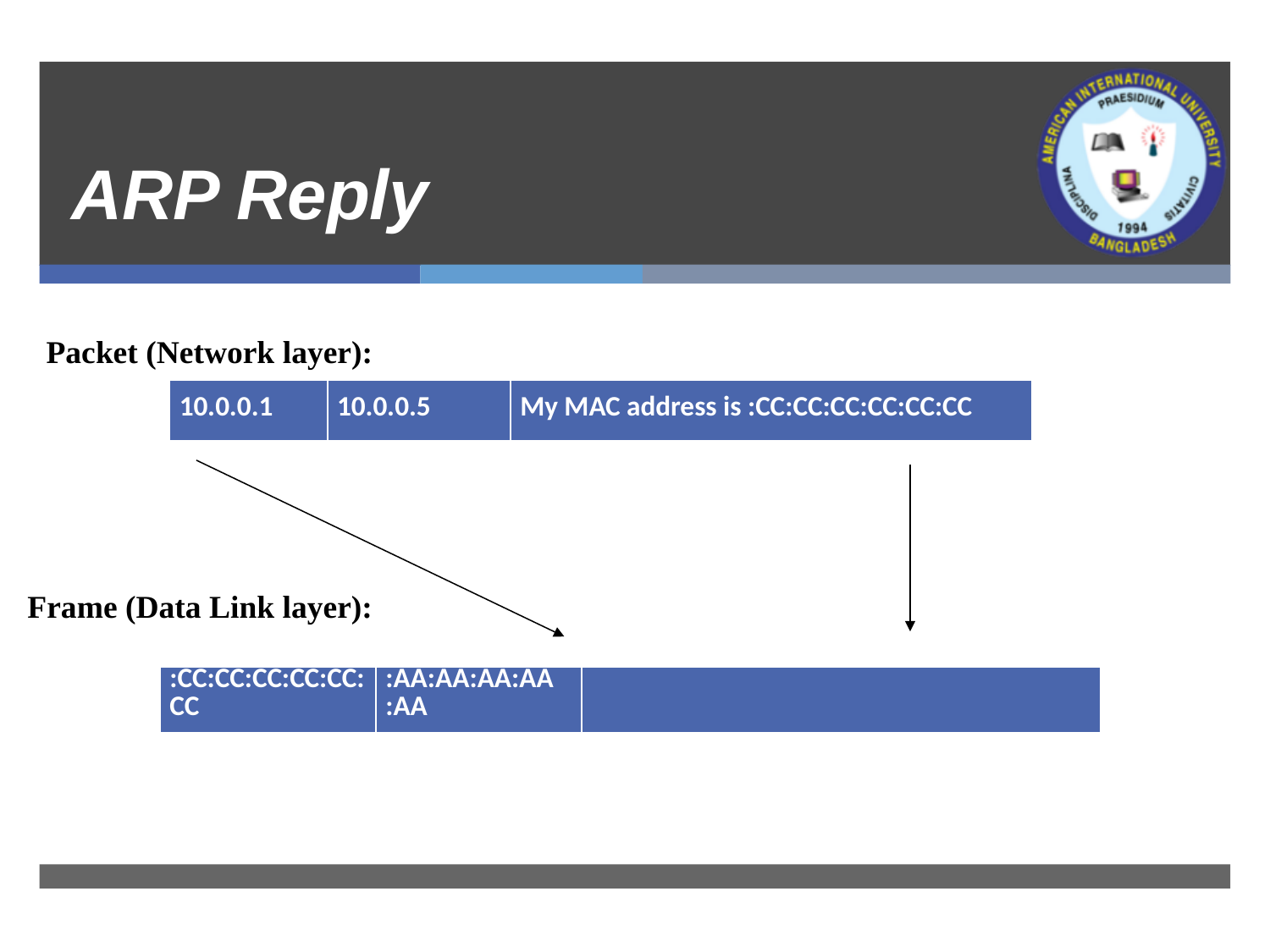

# ARP Reply
Packet (Network layer):
| 10.0.0.1 | 10.0.0.5 | My MAC address is :CC:CC:CC:CC:CC:CC |
| --- | --- | --- |
 Frame (Data Link layer):
| :CC:CC:CC:CC:CC:CC | :AA:AA:AA:AA :AA |  |
| --- | --- | --- |